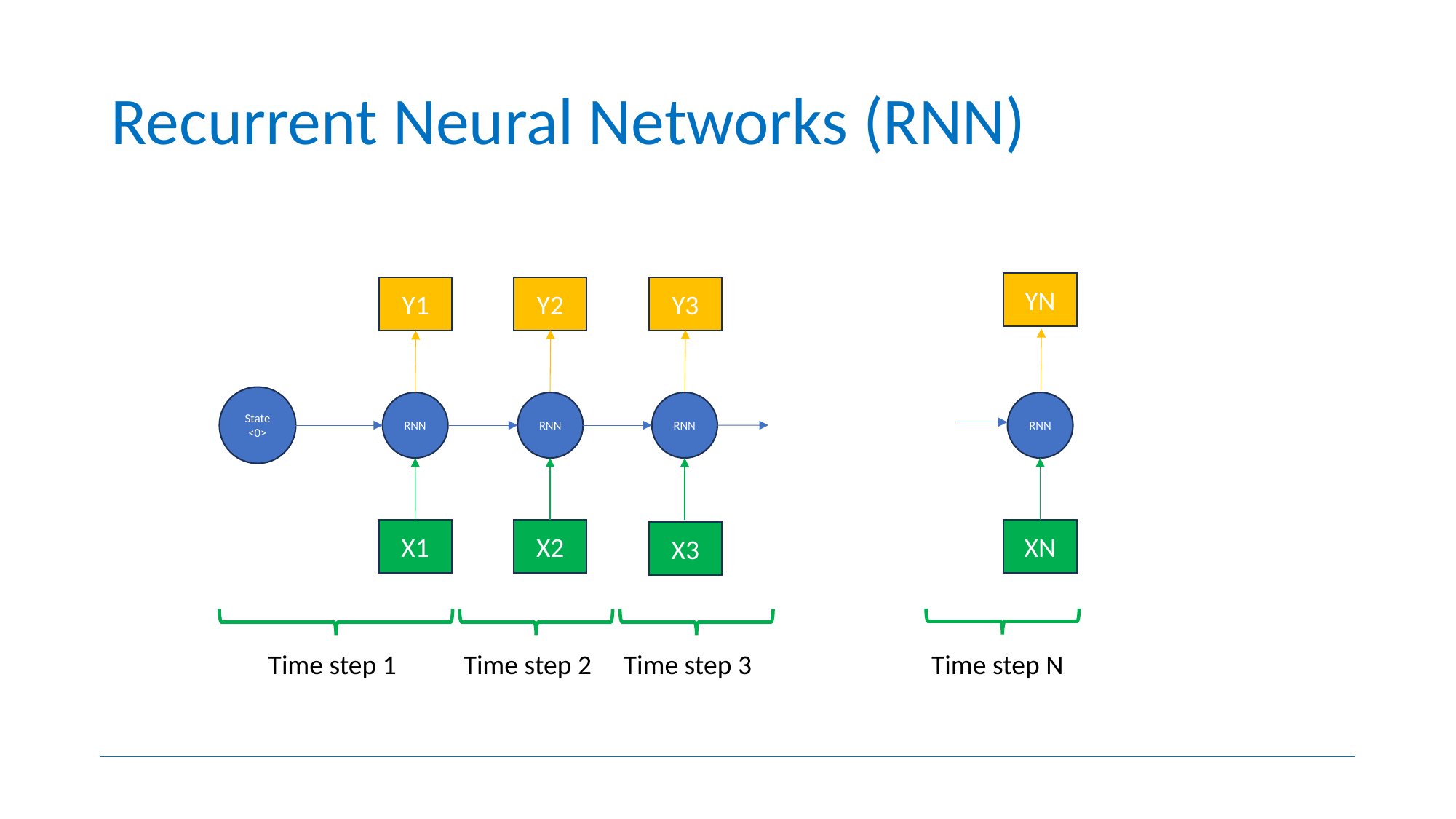

# Recurrent Neural Networks (RNN)
YN
Y1
Y2
Y3
State <0>
RNN
RNN
RNN
RNN

X1
X2
XN
X3

Time step 1
Time step 2
Time step 3
Time step N